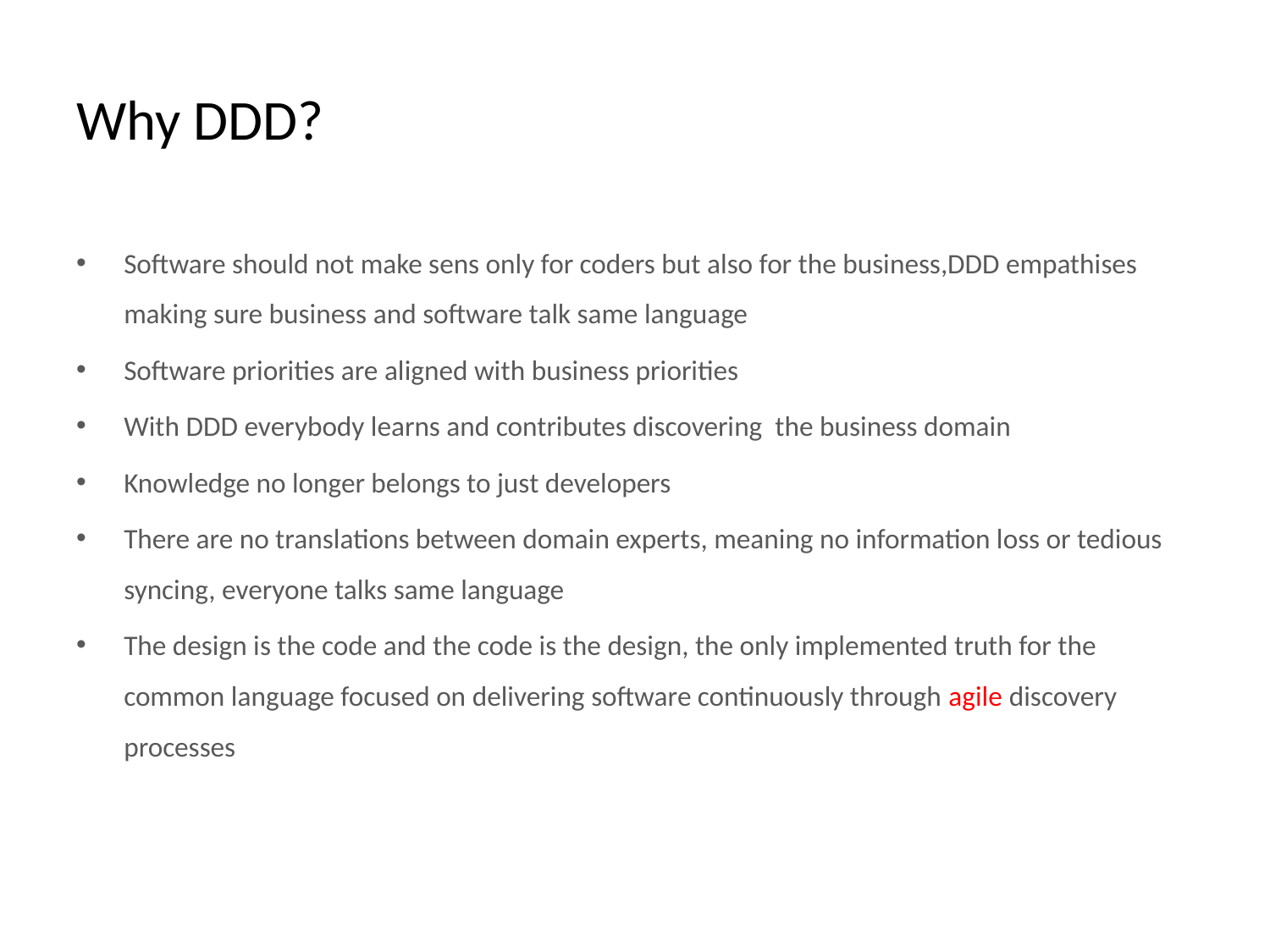

# Why DDD?
Software should not make sens only for coders but also for the business,DDD empathises making sure business and software talk same language
Software priorities are aligned with business priorities
With DDD everybody learns and contributes discovering  the business domain
Knowledge no longer belongs to just developers
There are no translations between domain experts, meaning no information loss or tedious syncing, everyone talks same language
The design is the code and the code is the design, the only implemented truth for the common language focused on delivering software continuously through agile discovery processes